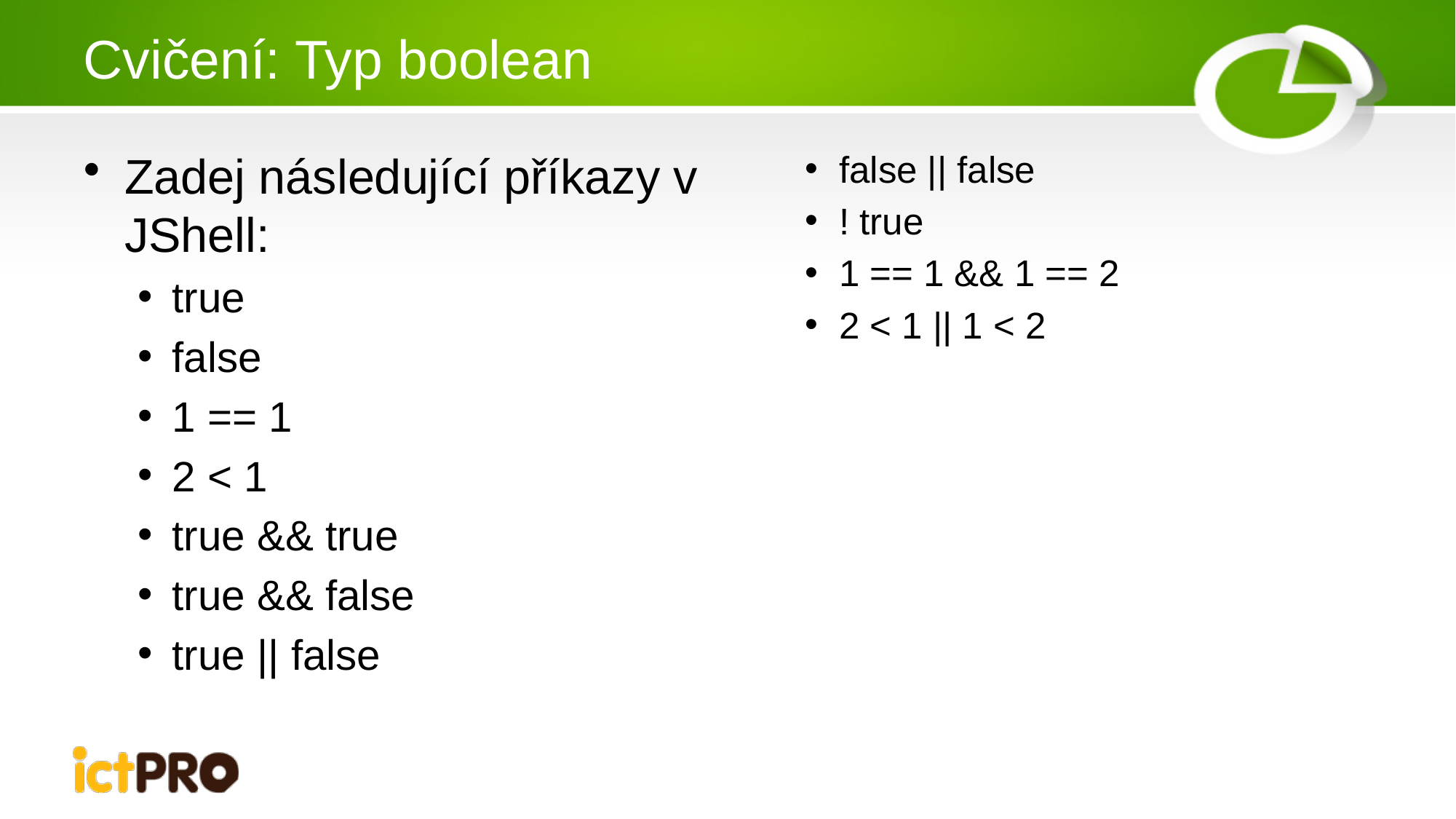

# Cvičení: Typ boolean
Zadej následující příkazy v JShell:
true
false
1 == 1
2 < 1
true && true
true && false
true || false
false || false
! true
1 == 1 && 1 == 2
2 < 1 || 1 < 2